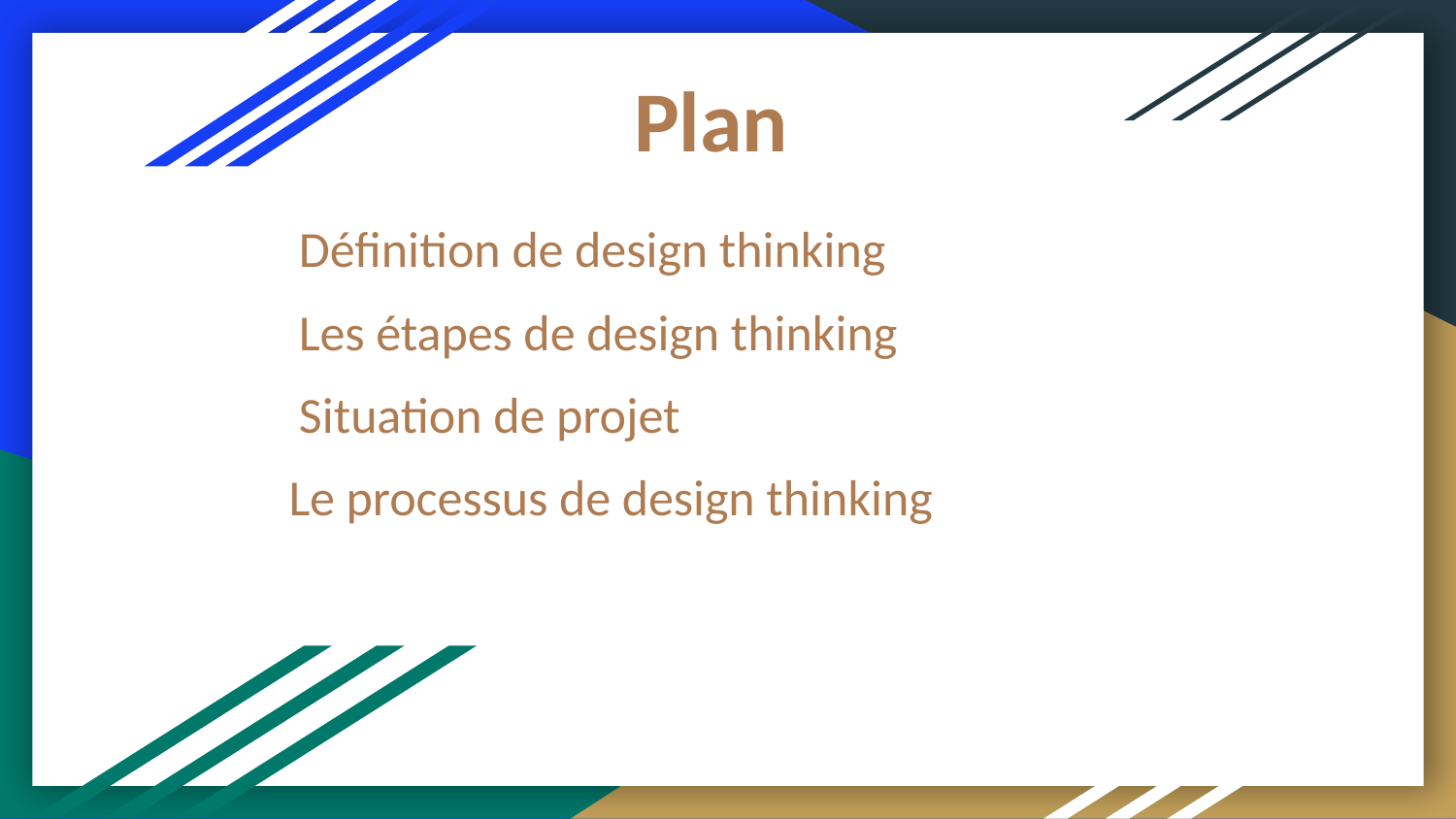

# Plan
Définition de design thinking
Les étapes de design thinking
Situation de projet
Le processus de design thinking